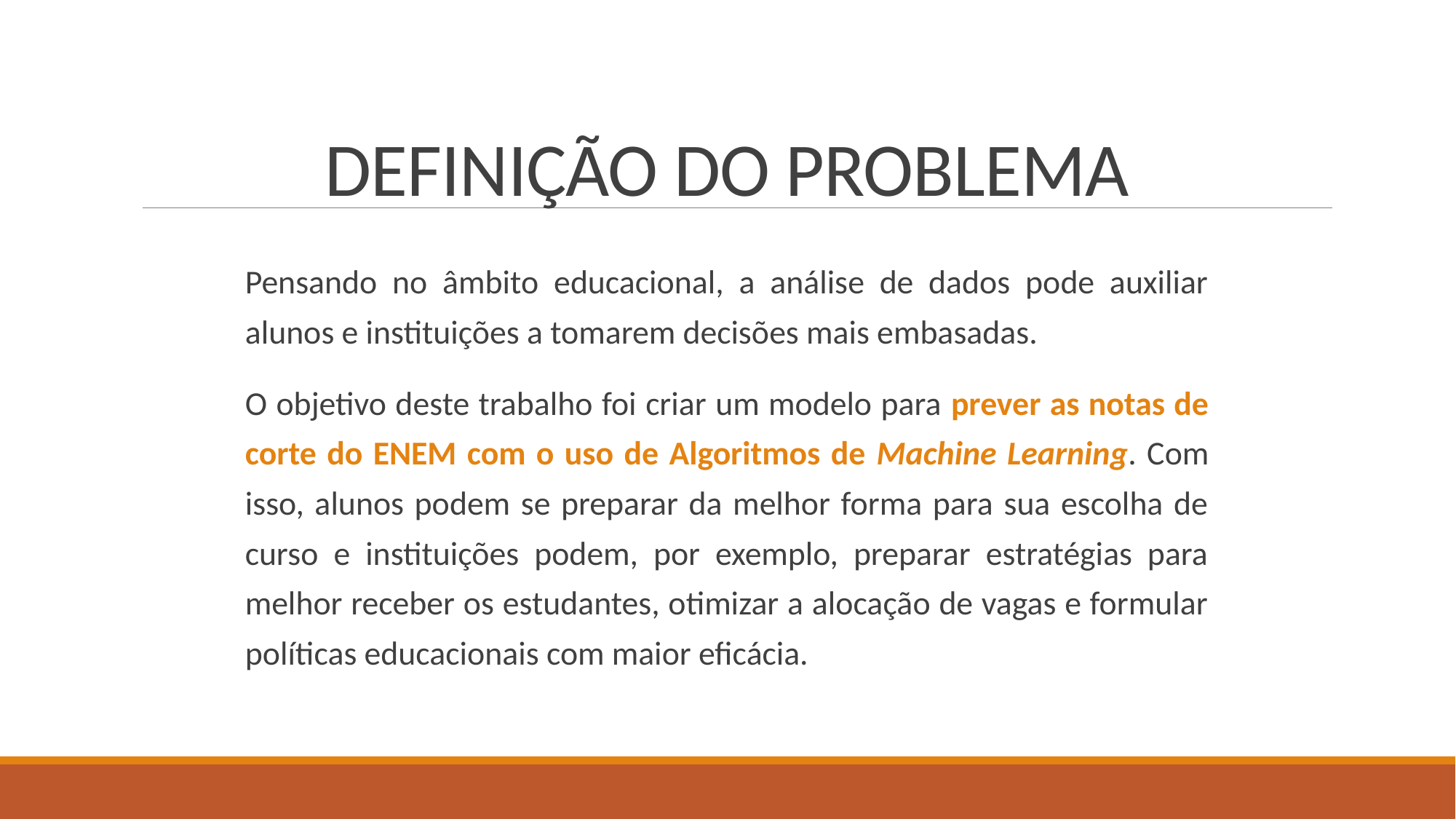

# DEFINIÇÃO DO PROBLEMA
Pensando no âmbito educacional, a análise de dados pode auxiliar alunos e instituições a tomarem decisões mais embasadas.
O objetivo deste trabalho foi criar um modelo para prever as notas de corte do ENEM com o uso de Algoritmos de Machine Learning. Com isso, alunos podem se preparar da melhor forma para sua escolha de curso e instituições podem, por exemplo, preparar estratégias para melhor receber os estudantes, otimizar a alocação de vagas e formular políticas educacionais com maior eficácia.